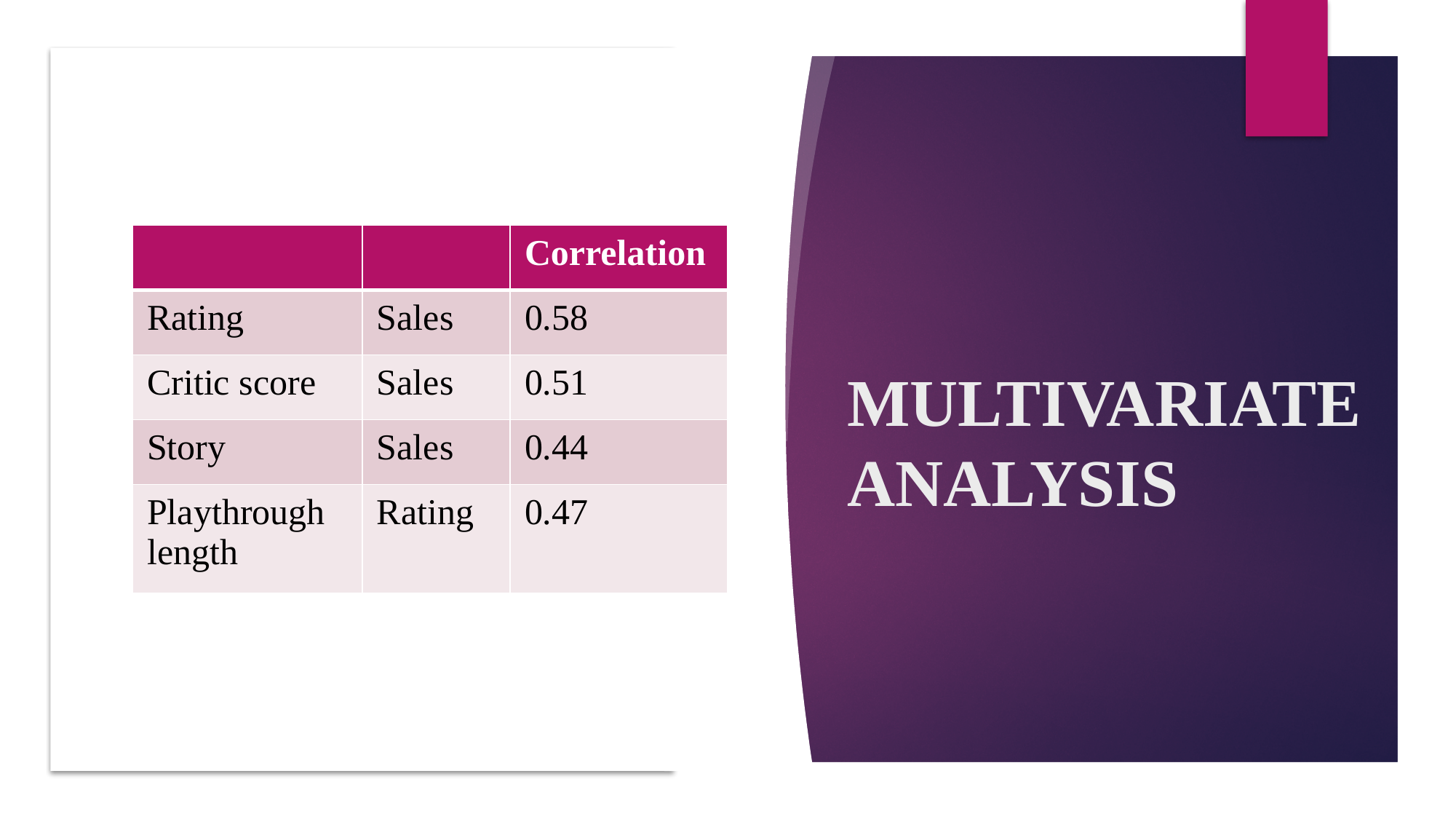

MULTIVARIATE ANALYSIS
|  |  | Correlation |
| --- | --- | --- |
| Rating | Sales | 0.58 |
| Critic score | Sales | 0.51 |
| Story | Sales | 0.44 |
| Playthrough length | Rating | 0.47 |